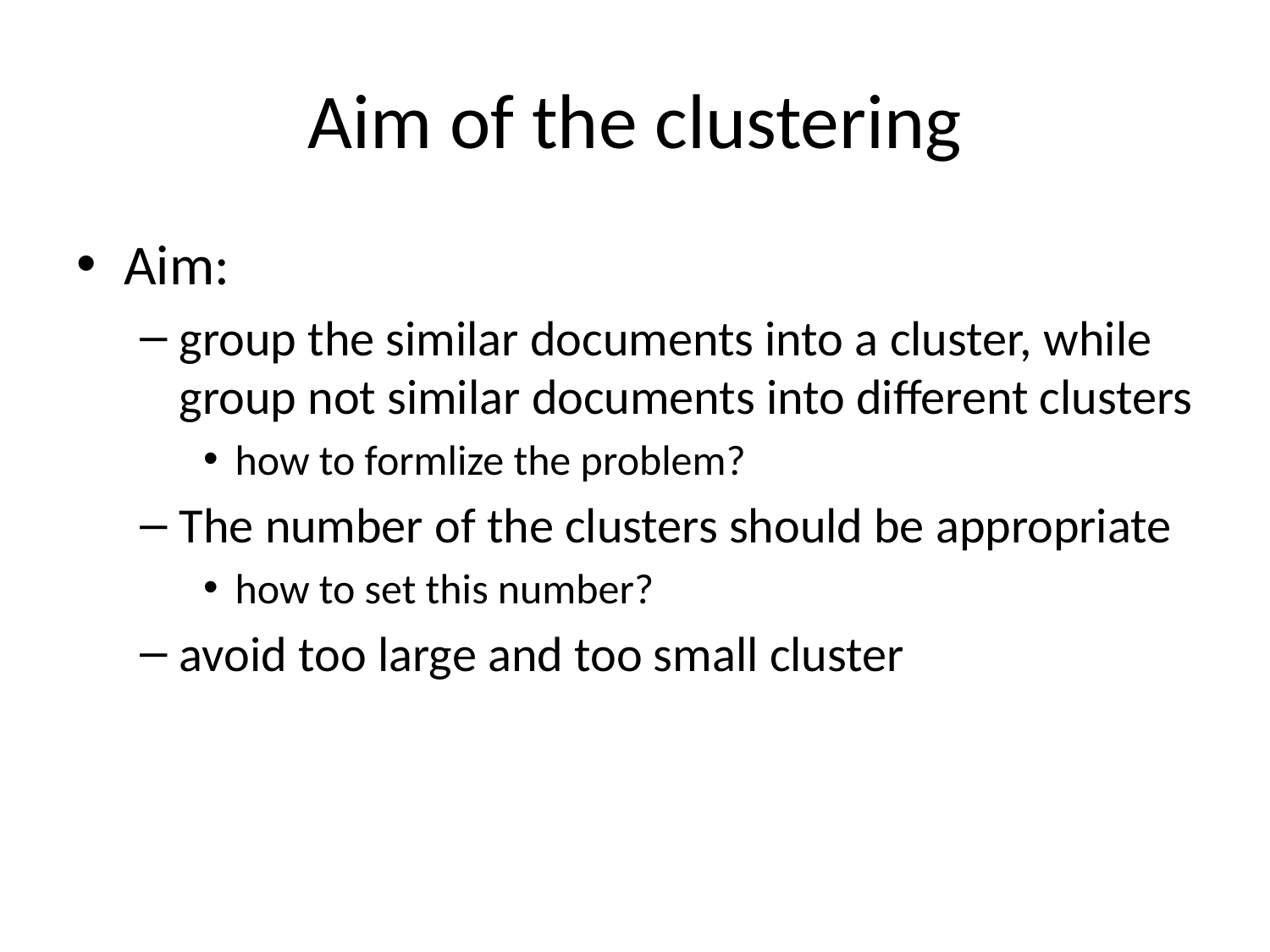

# Aim of the clustering
Aim:
group the similar documents into a cluster, while group not similar documents into different clusters
how to formlize the problem?
The number of the clusters should be appropriate
how to set this number?
avoid too large and too small cluster